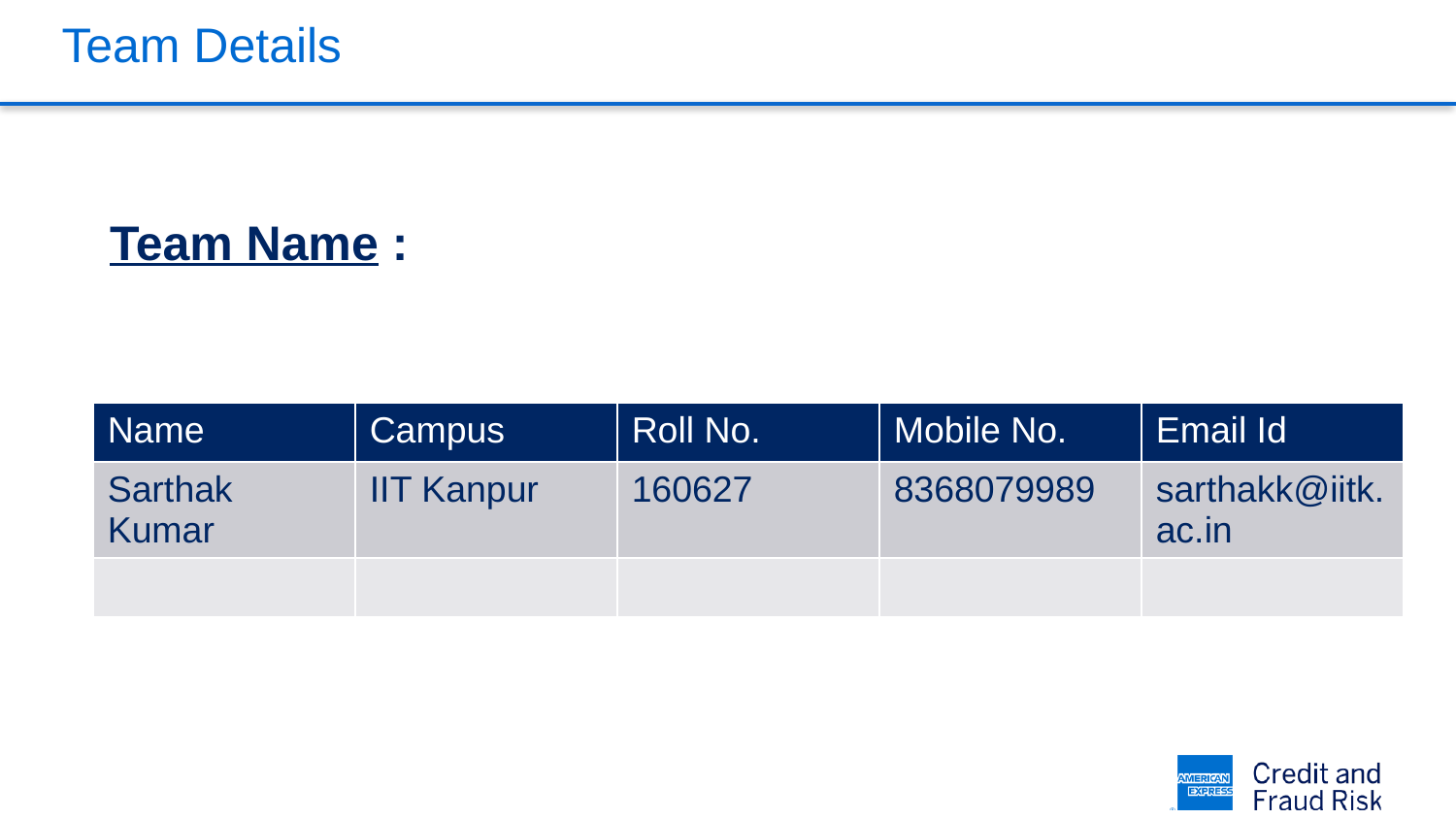

# Team Details
Team Name :
| Name | Campus | Roll No. | Mobile No. | Email Id |
| --- | --- | --- | --- | --- |
| Sarthak Kumar | IIT Kanpur | 160627 | 8368079989 | sarthakk@iitk.ac.in |
|  |  |  |  |  |